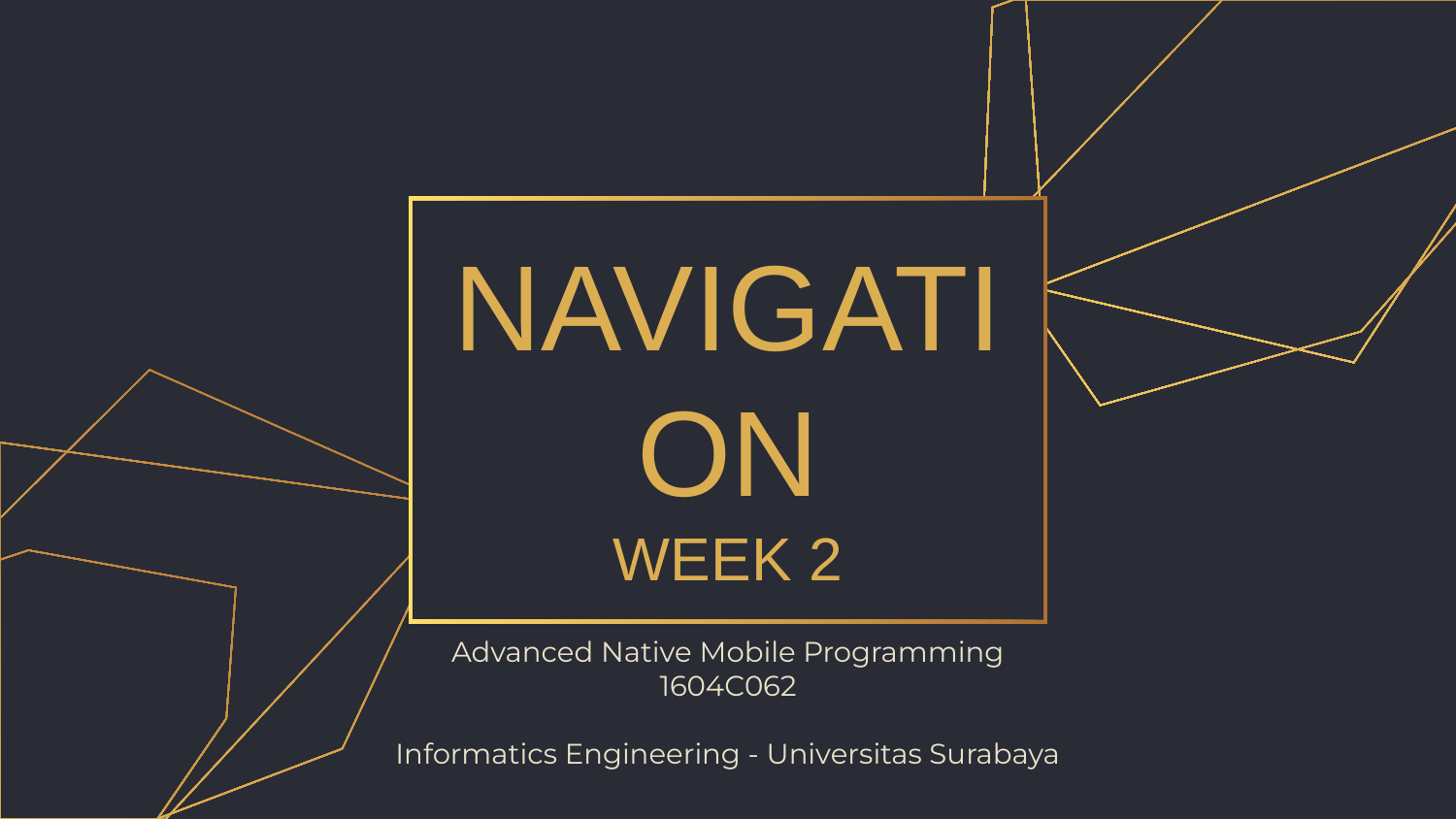

# NAVIGATION
WEEK 2
Advanced Native Mobile Programming
1604C062

Informatics Engineering - Universitas Surabaya